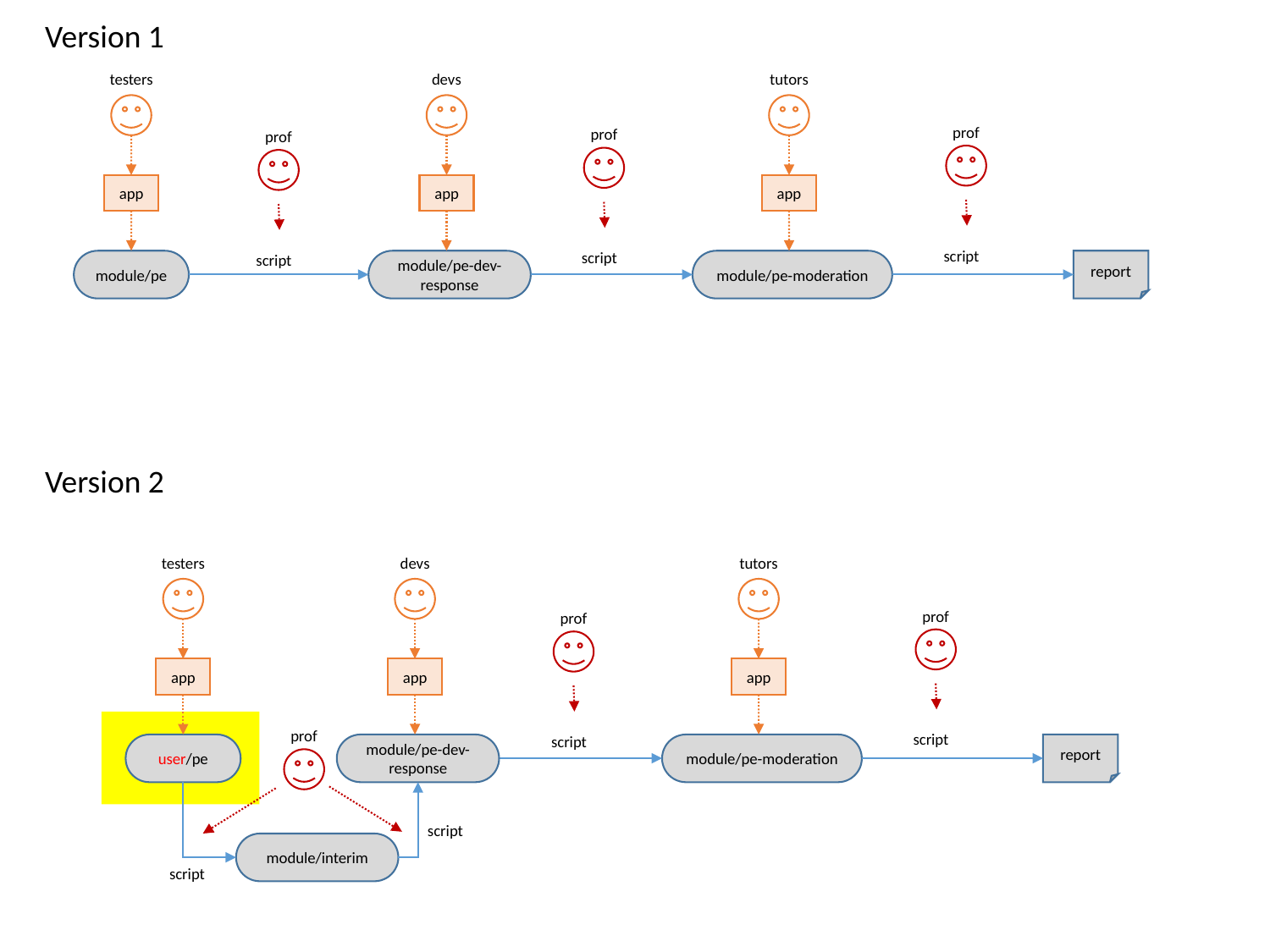

Version 1
testers
devs
tutors

prof
prof
prof

app
app
app
script
script
script
module/pe-dev-response
report
module/pe-moderation
module/pe
Version 2
testers
devs
tutors

prof
prof

app
app
app

prof
script
script
module/pe-dev-response
report
module/pe-moderation
user/pe

script
module/interim
script